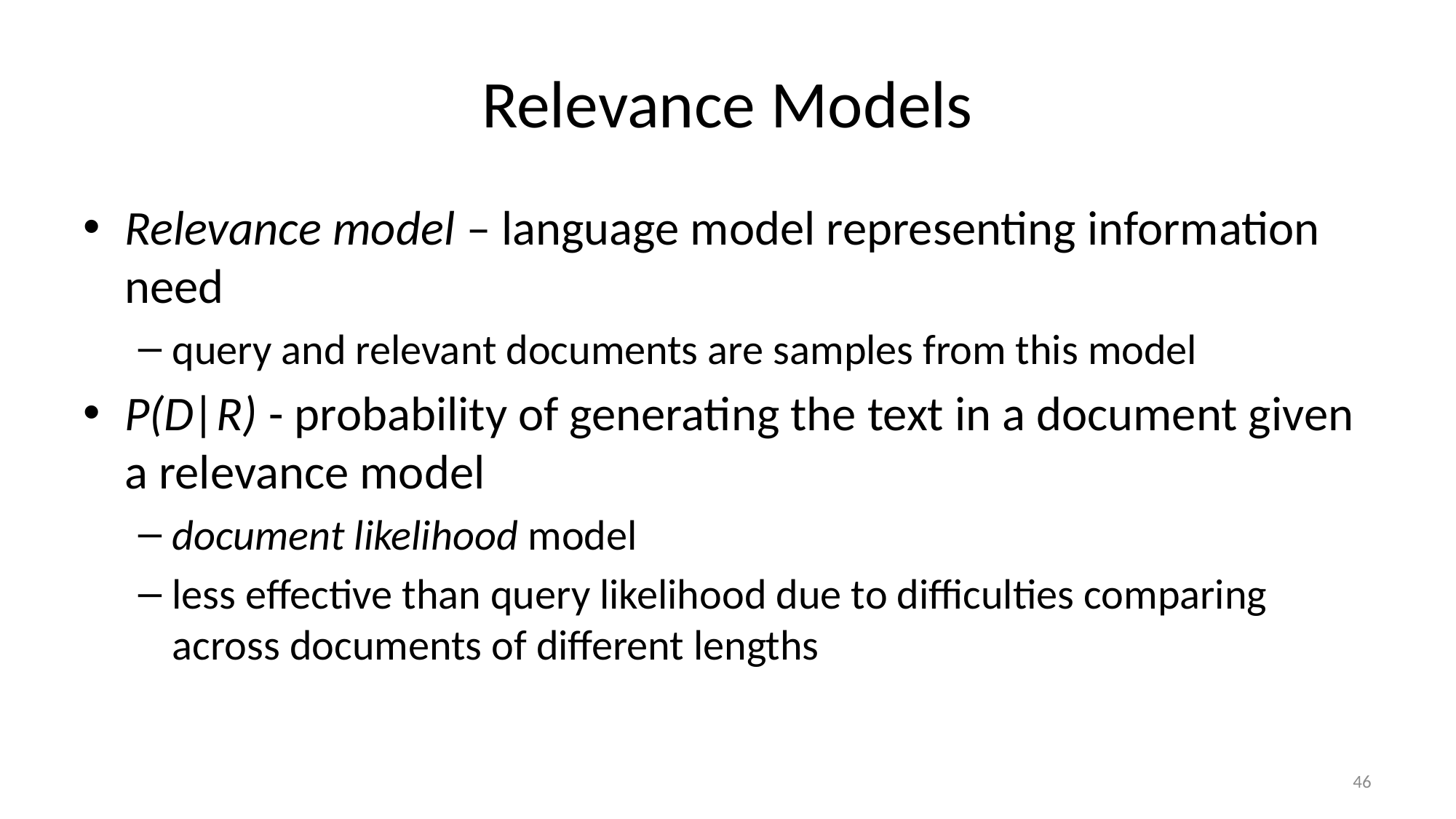

# Relevance Models
Relevance model – language model representing information need
query and relevant documents are samples from this model
P(D|R) - probability of generating the text in a document given a relevance model
document likelihood model
less effective than query likelihood due to difficulties comparing across documents of different lengths
46